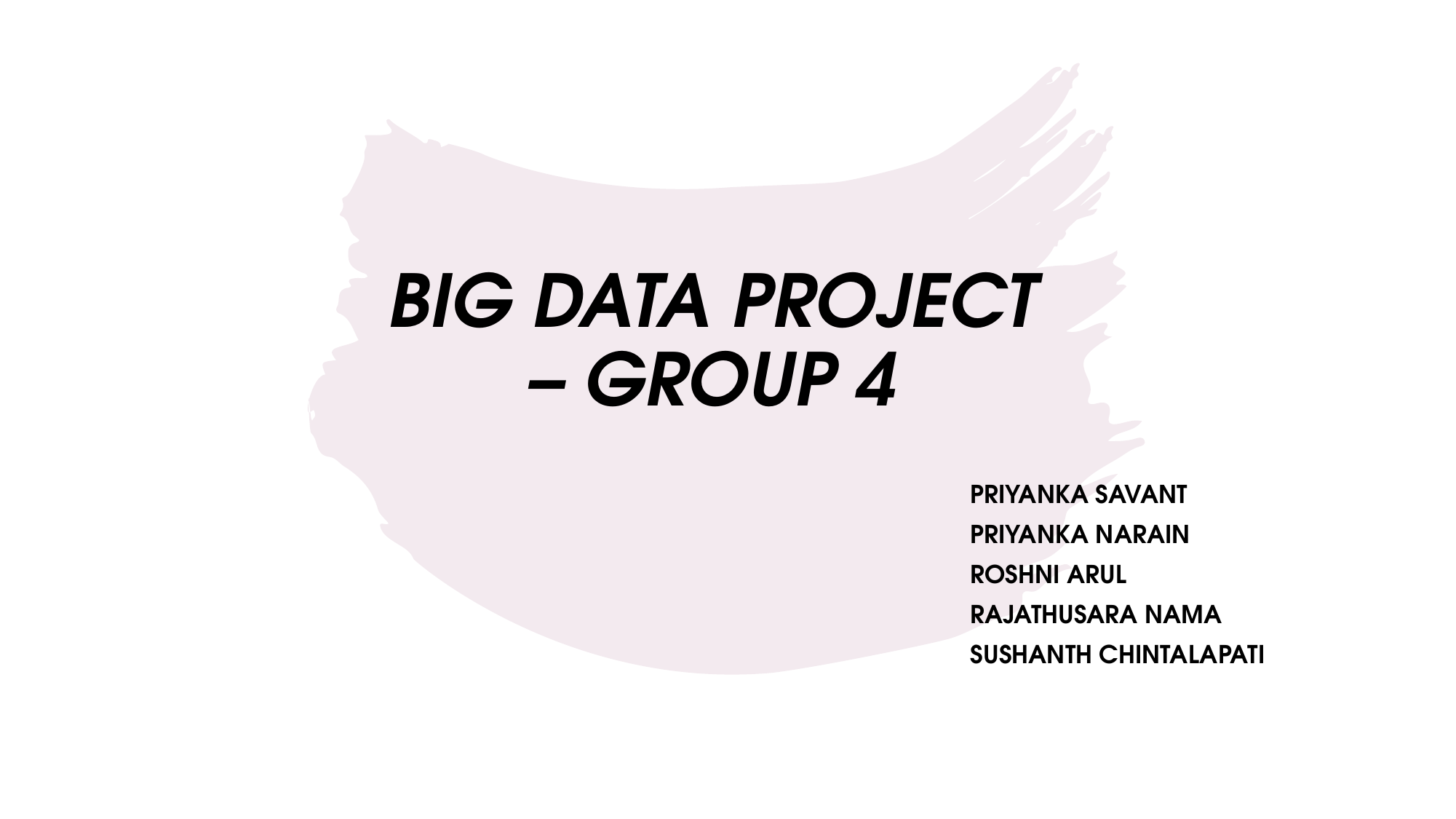

# BIG DATA PROJECT – GROUP 4
Priyanka SaVant
Priyanka Narain
Roshni Arul
Rajathusara Nama
SushantH Chintalapati